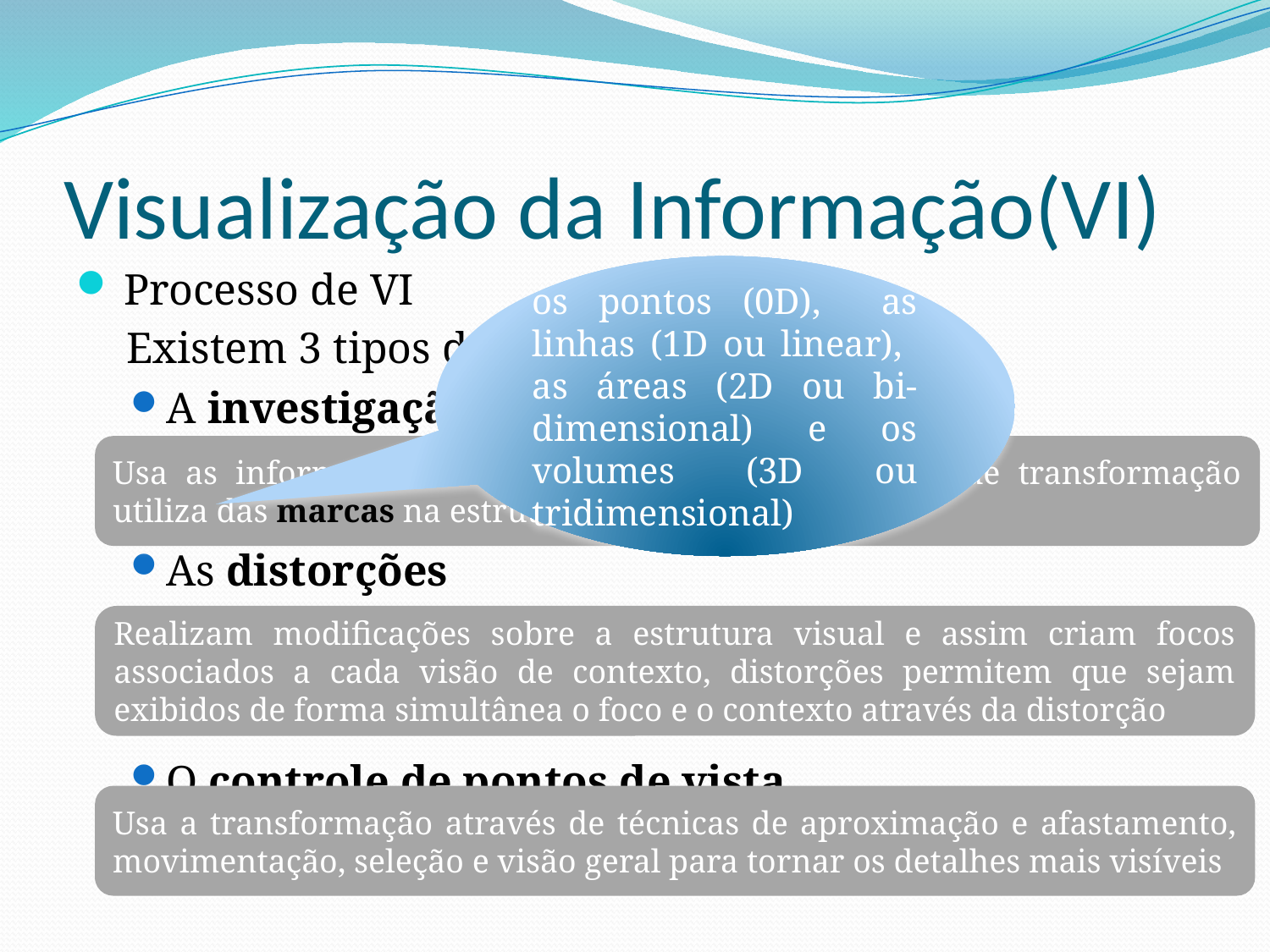

# Visualização da Informação(VI)
Processo de VI
Existem 3 tipos de transformações visual:
A investigação local

As distorções

O controle de pontos de vista
os pontos (0D),  as linhas (1D ou linear),  as áreas (2D ou bi-dimensional) e os volumes (3D ou tridimensional)
Usa as informações das tabelas de dados, esse tipo de transformação utiliza das marcas na estrutura visual.
Realizam modificações sobre a estrutura visual e assim criam focos associados a cada visão de contexto, distorções permitem que sejam exibidos de forma simultânea o foco e o contexto através da distorção
Usa a transformação através de técnicas de aproximação e afastamento, movimentação, seleção e visão geral para tornar os detalhes mais visíveis